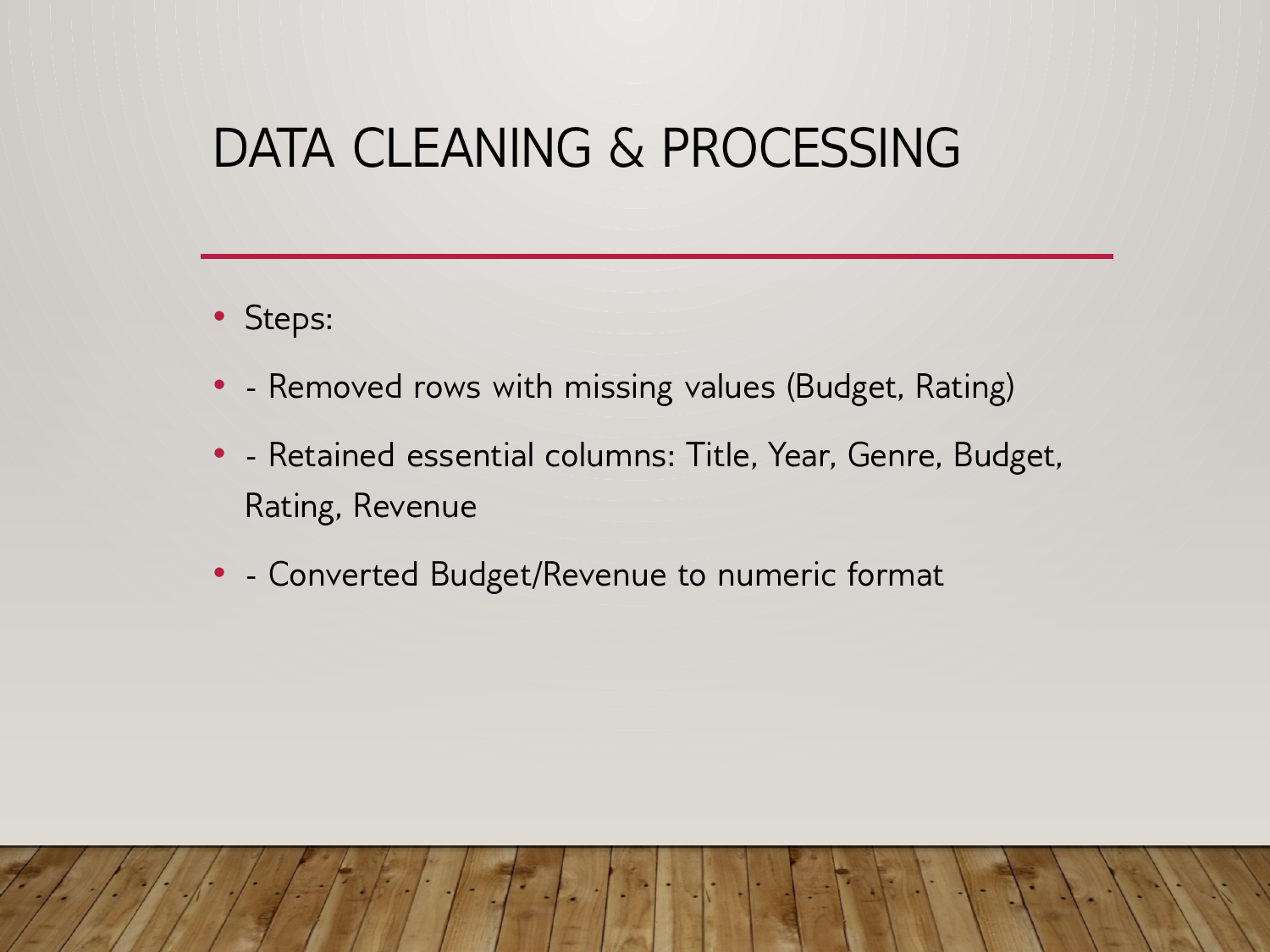

# Data Cleaning & Processing
Steps:
- Removed rows with missing values (Budget, Rating)
- Retained essential columns: Title, Year, Genre, Budget, Rating, Revenue
- Converted Budget/Revenue to numeric format